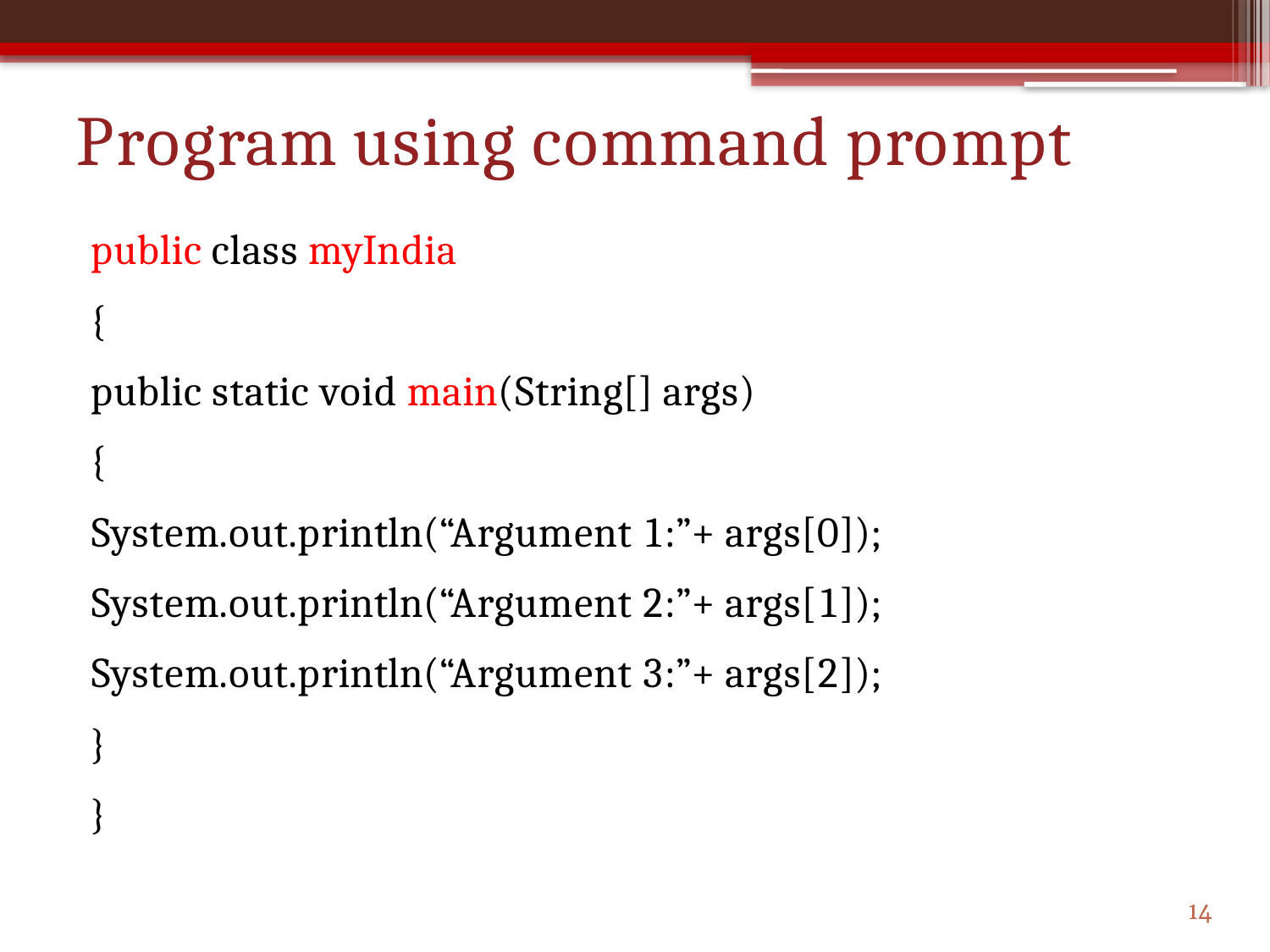

# Program using command prompt
public class myIndia
{
public static void main(String[] args)
{
System.out.println(“Argument 1:”+ args[0]);
System.out.println(“Argument 2:”+ args[1]);
System.out.println(“Argument 3:”+ args[2]);
}
}

14